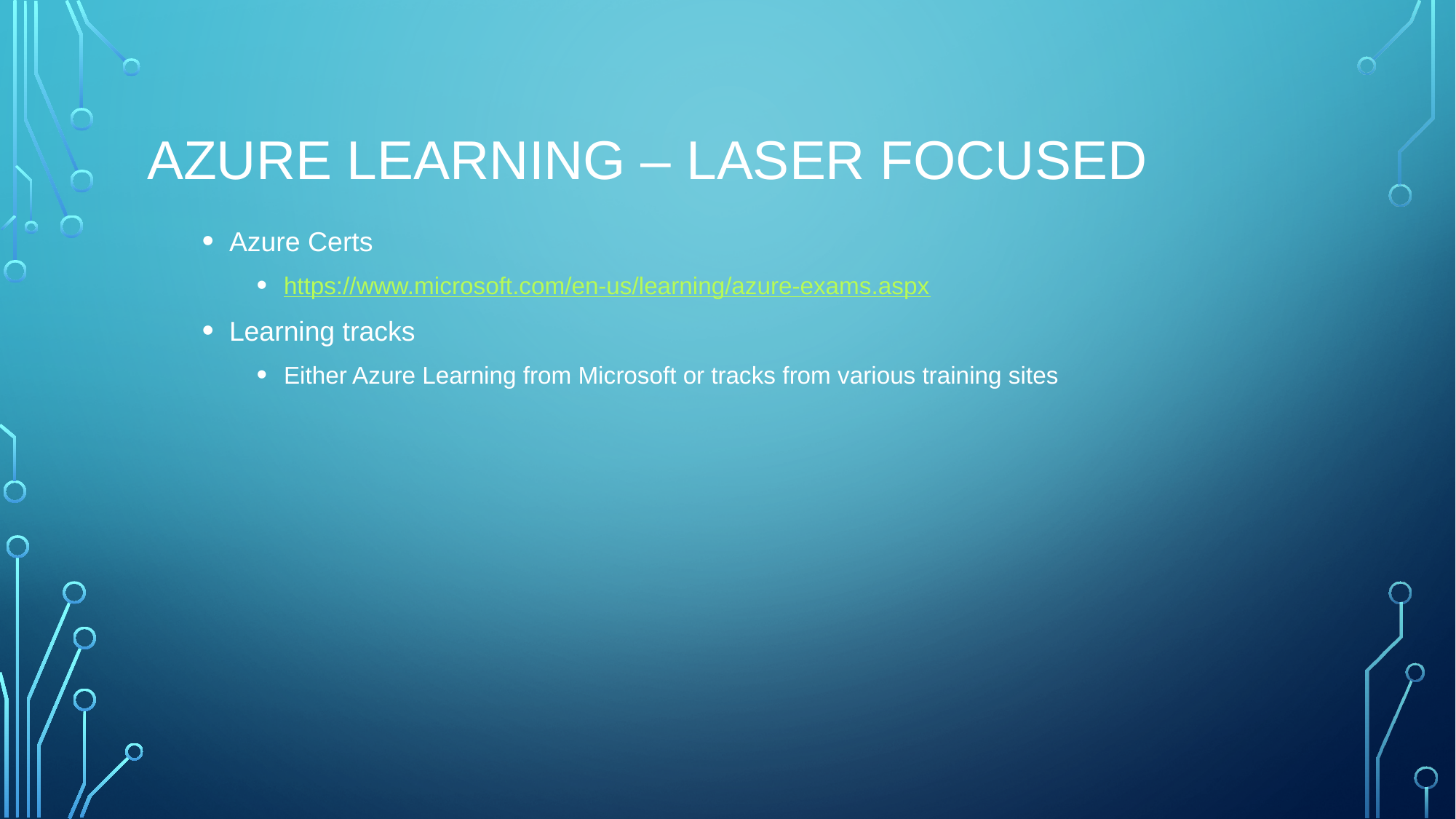

# Azure Learning – Laser Focused
Azure Certs
https://www.microsoft.com/en-us/learning/azure-exams.aspx
Learning tracks
Either Azure Learning from Microsoft or tracks from various training sites